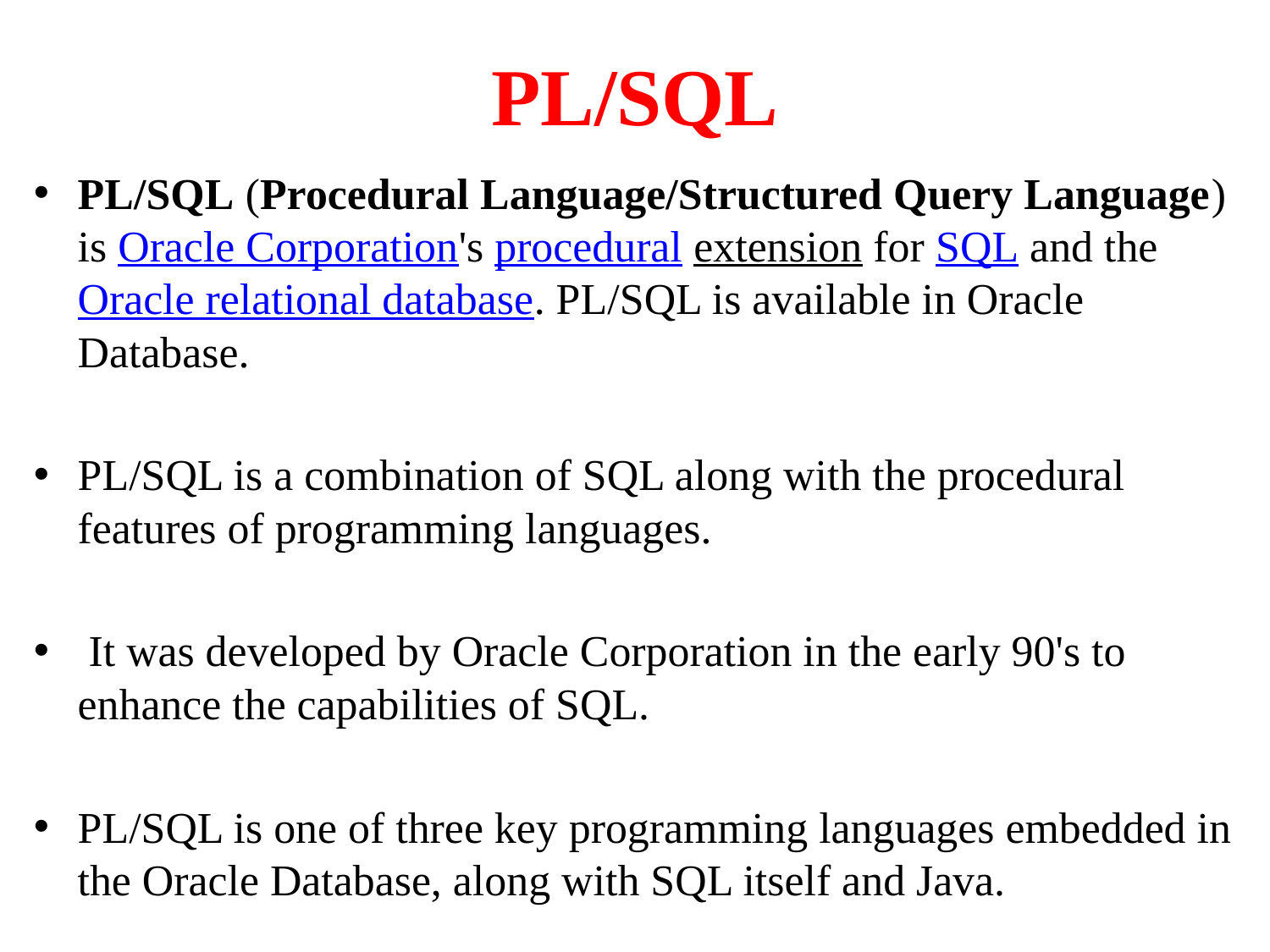

# PL/SQL
PL/SQL (Procedural Language/Structured Query Language) is Oracle Corporation's procedural extension for SQL and the Oracle relational database. PL/SQL is available in Oracle Database.

PL/SQL is a combination of SQL along with the procedural features of programming languages.

 It was developed by Oracle Corporation in the early 90's to enhance the capabilities of SQL.

PL/SQL is one of three key programming languages embedded in the Oracle Database, along with SQL itself and Java.